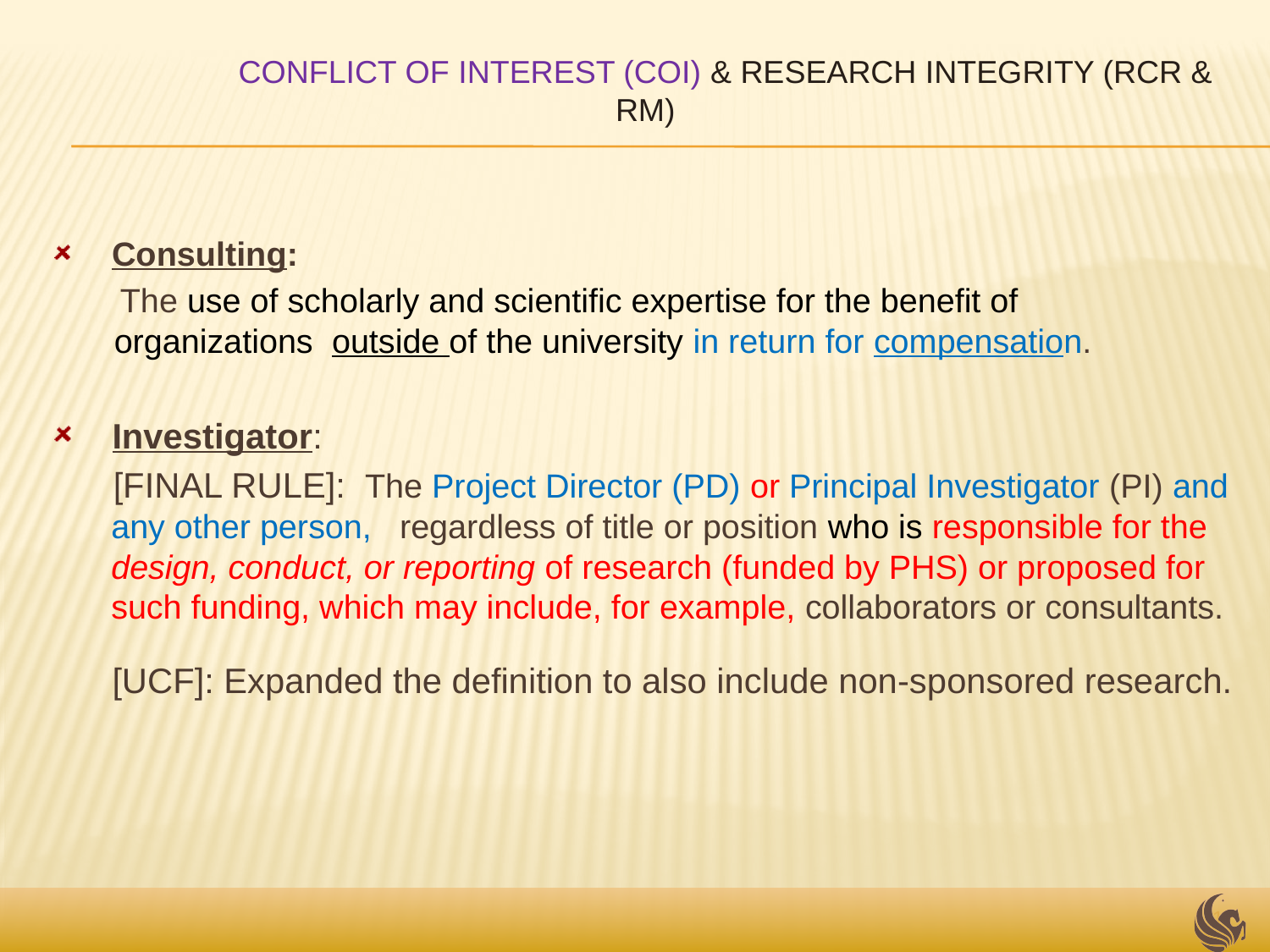

# Conflict of Interest (COI) & Research Integrity (RCR & RM)

 Consulting:
       The use of scholarly and scientific expertise for the benefit of
     organizations  outside of the university in return for compensation.

 Investigator:
      [FINAL RULE]:  The Project Director (PD) or Principal Investigator (PI) and any other person,   regardless of title or position who is responsible for the design, conduct, or reporting of research (funded by PHS) or proposed for such funding, which may include, for example, collaborators or consultants.
	 [UCF]: Expanded the definition to also include non-sponsored research.

17